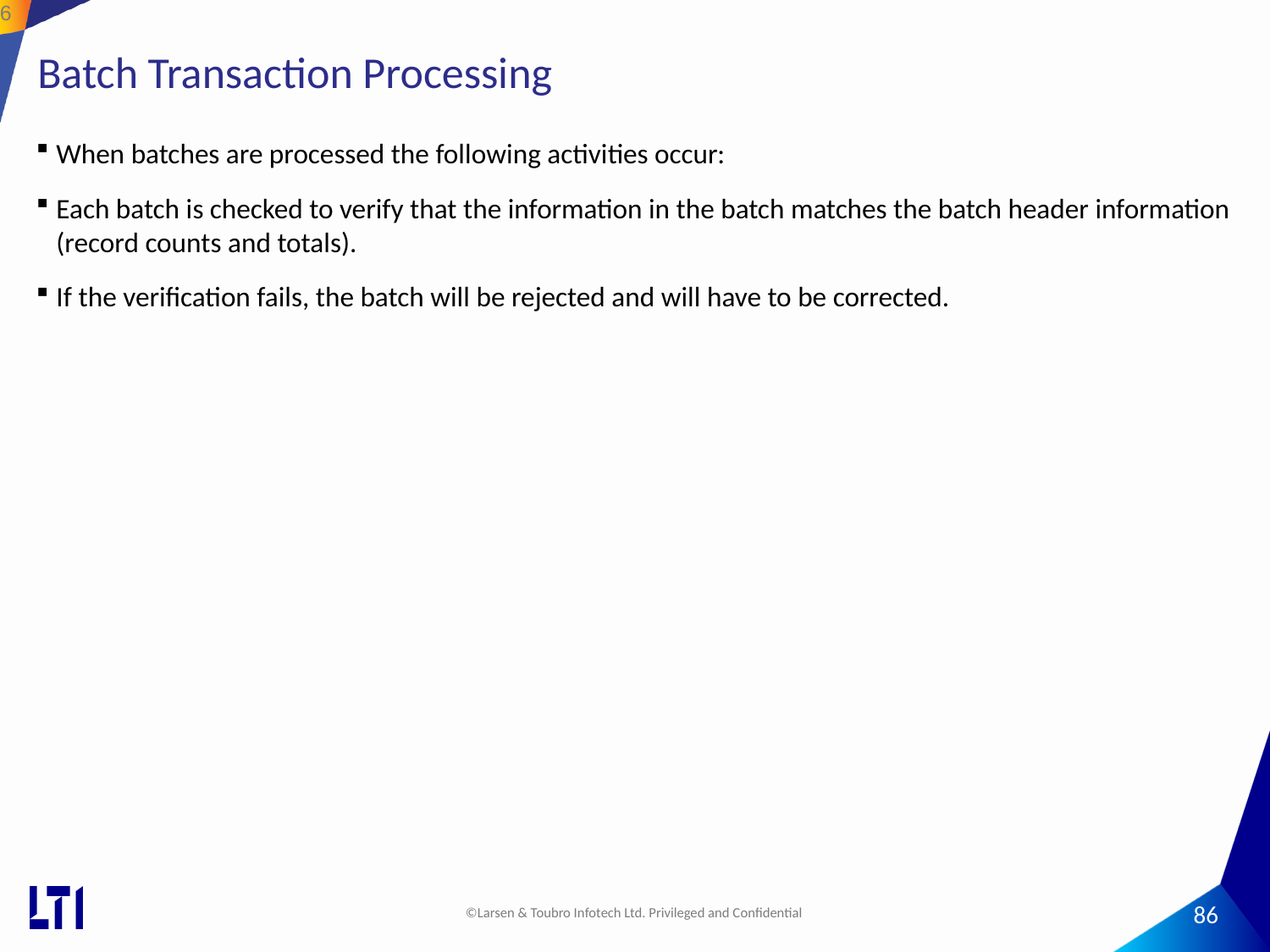

86
# Batch Transaction Processing
When batches are processed the following activities occur:
Each batch is checked to verify that the information in the batch matches the batch header information (record counts and totals).
If the verification fails, the batch will be rejected and will have to be corrected.